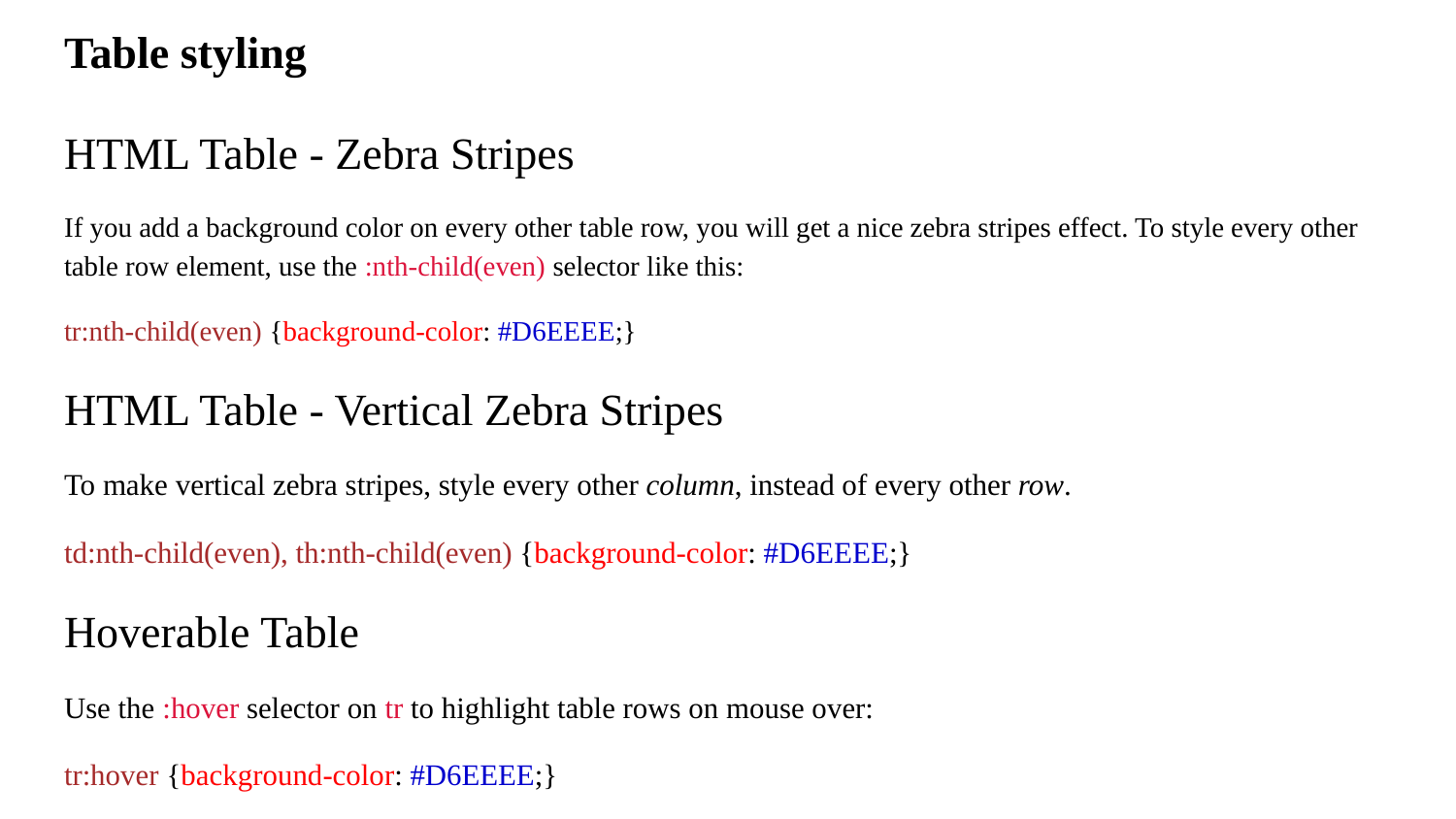

# Table styling
HTML Table - Zebra Stripes
If you add a background color on every other table row, you will get a nice zebra stripes effect. To style every other table row element, use the :nth-child(even) selector like this:
tr:nth-child(even) {background-color: #D6EEEE;}
HTML Table - Vertical Zebra Stripes
To make vertical zebra stripes, style every other column, instead of every other row.
td:nth-child(even), th:nth-child(even) {background-color: #D6EEEE;}
Hoverable Table
Use the :hover selector on tr to highlight table rows on mouse over:
tr:hover {background-color: #D6EEEE;}